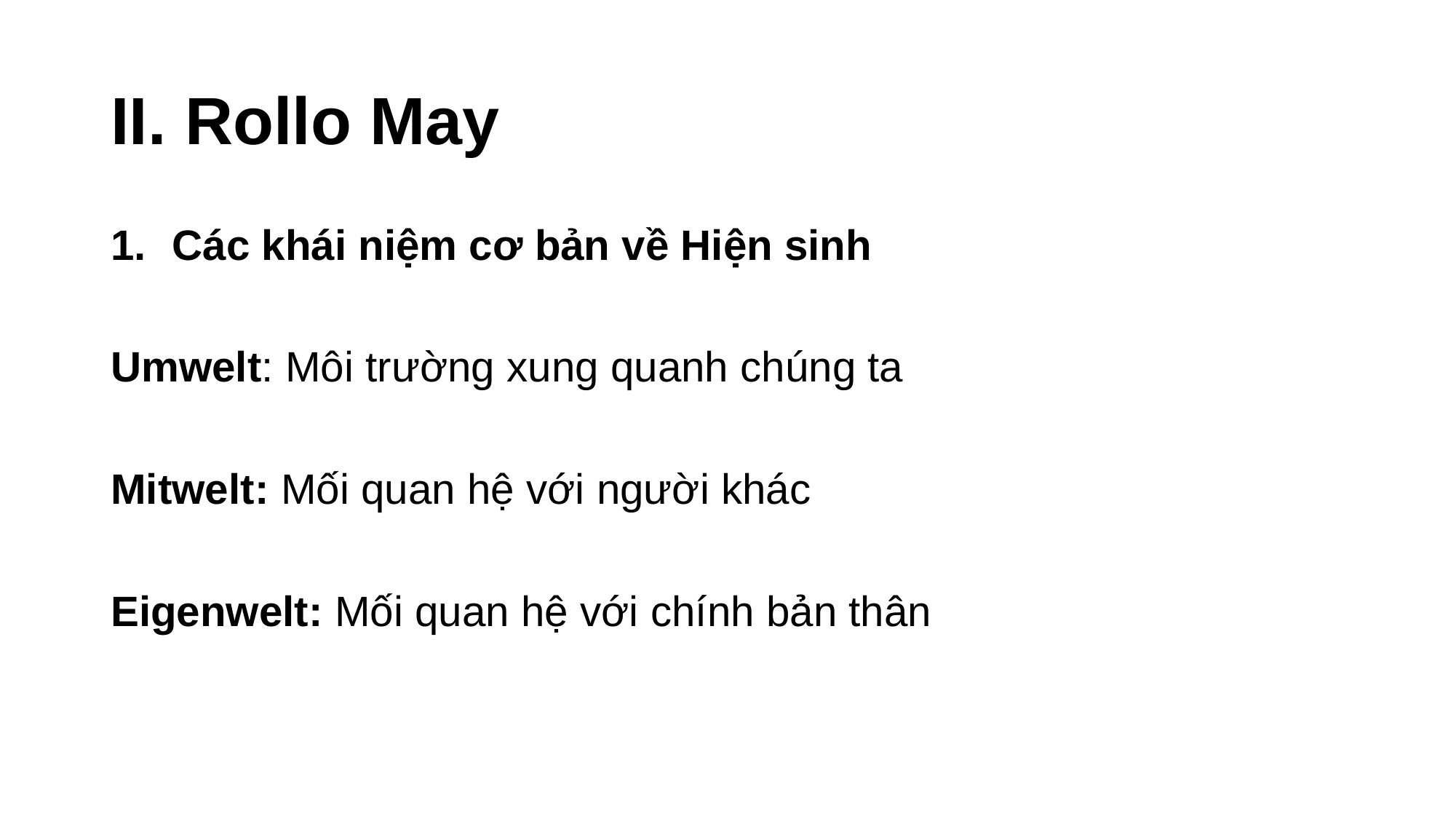

# II. Rollo May
Các khái niệm cơ bản về Hiện sinh

Umwelt: Môi trường xung quanh chúng ta

Mitwelt: Mối quan hệ với người khác

Eigenwelt: Mối quan hệ với chính bản thân